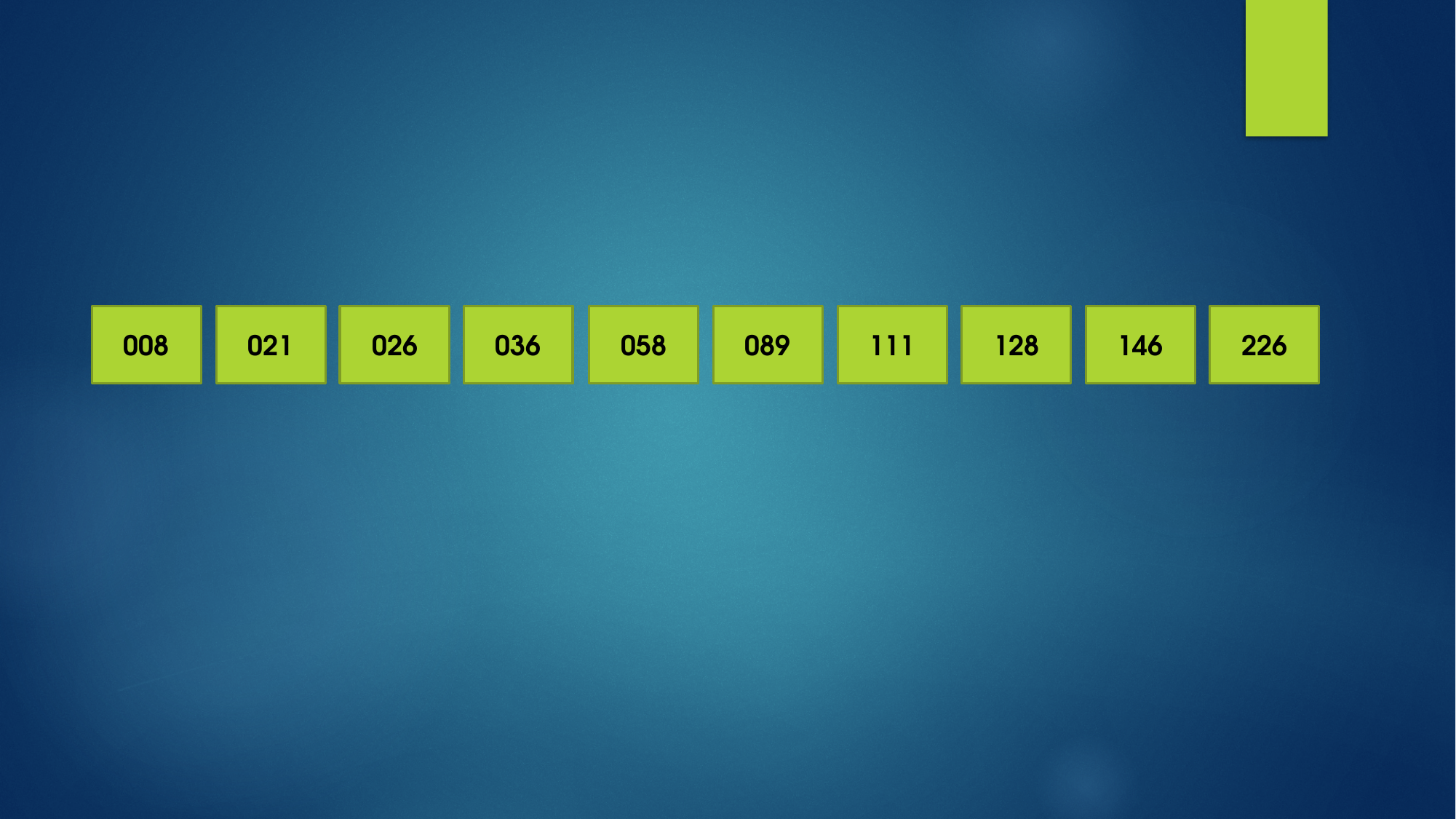

008
021
026
036
058
089
111
128
058
146
089
226
146
036
021
026
226
128
111
008